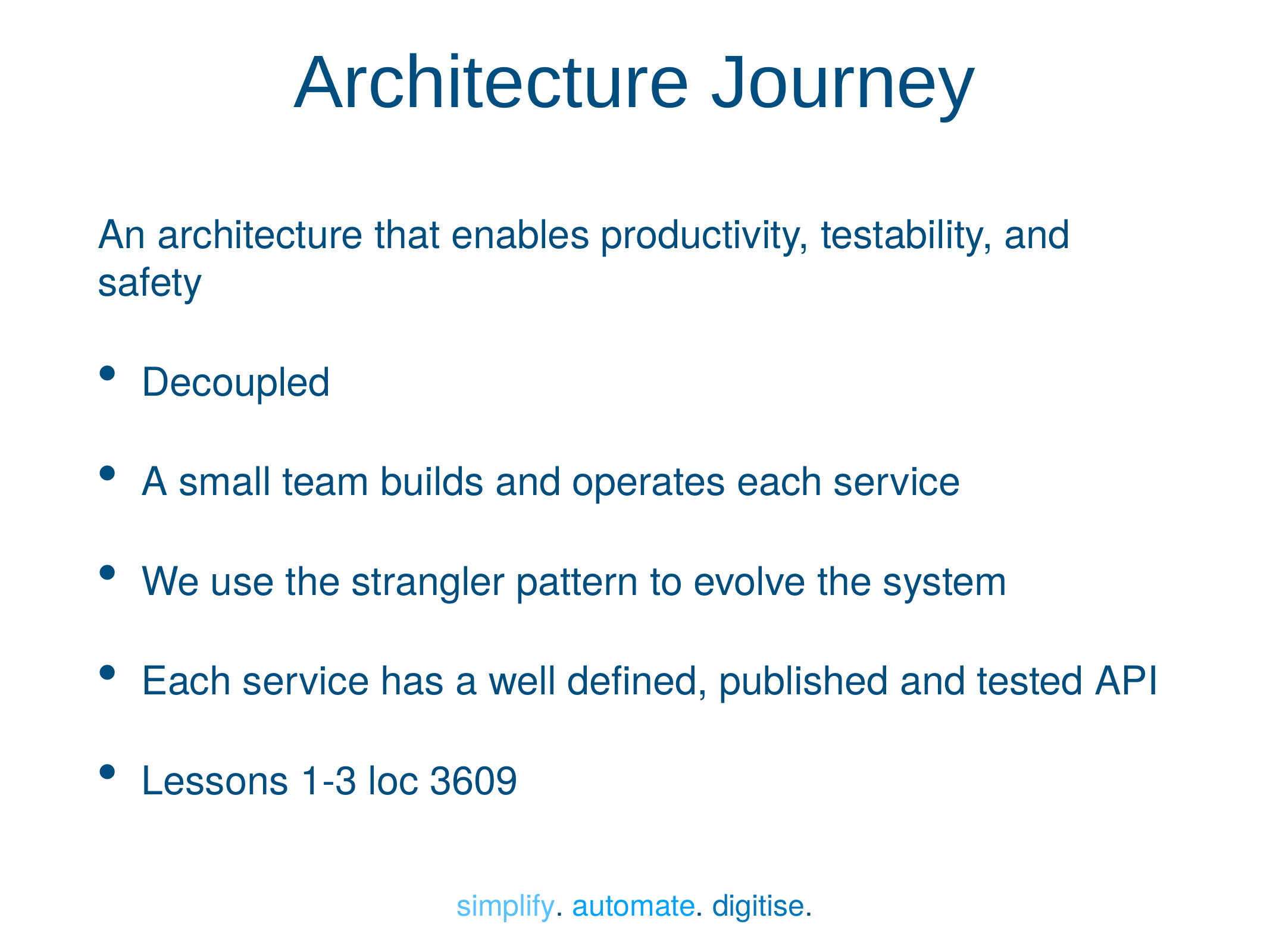

# Architecture Journey
An architecture that enables productivity, testability, and safety
Decoupled
A small team builds and operates each service
We use the strangler pattern to evolve the system
Each service has a well defined, published and tested API
Lessons 1-3 loc 3609